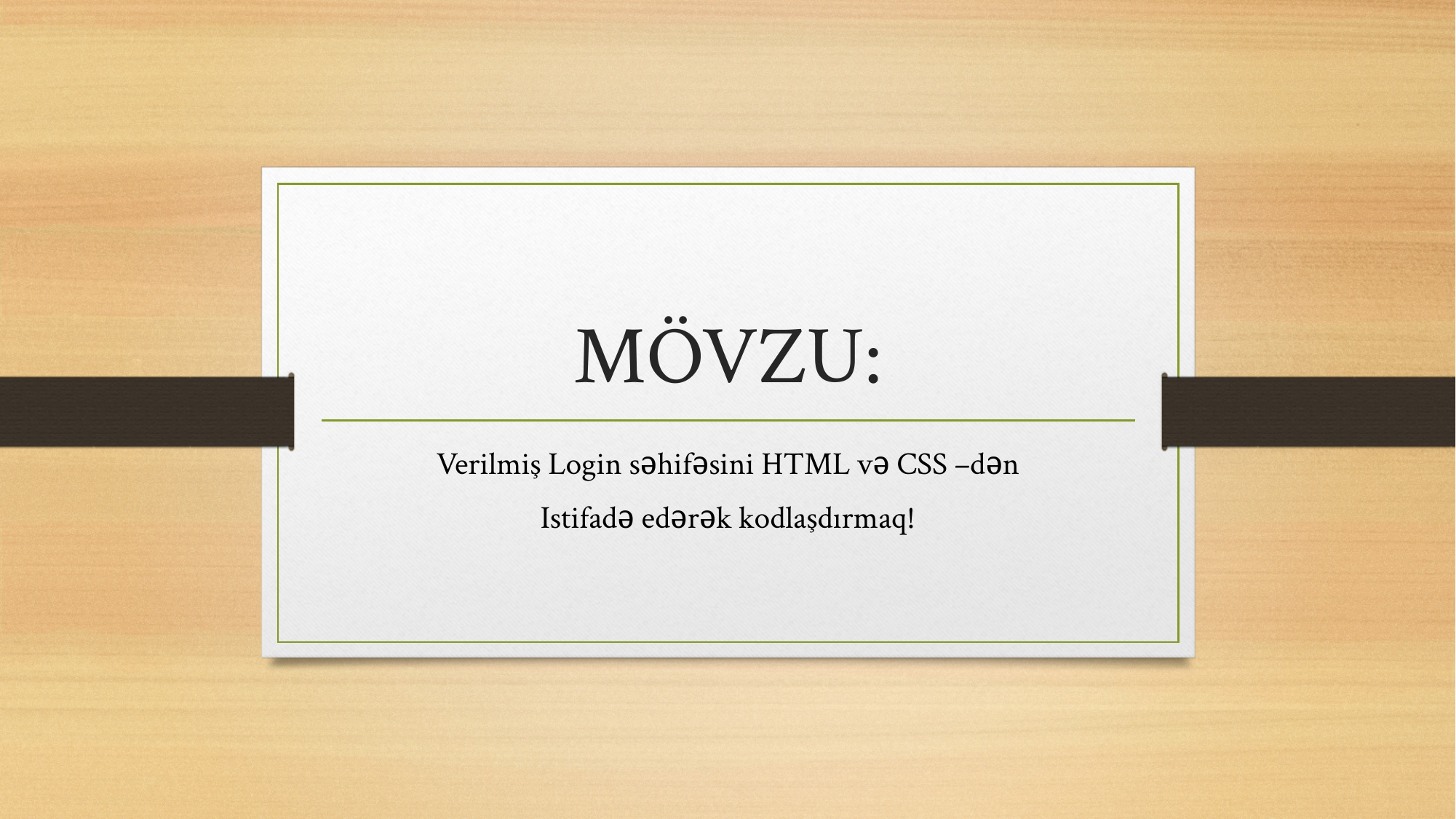

# MÖVZU:
Verilmiş Login səhifəsini HTML və CSS –dən
Istifadə edərək kodlaşdırmaq!